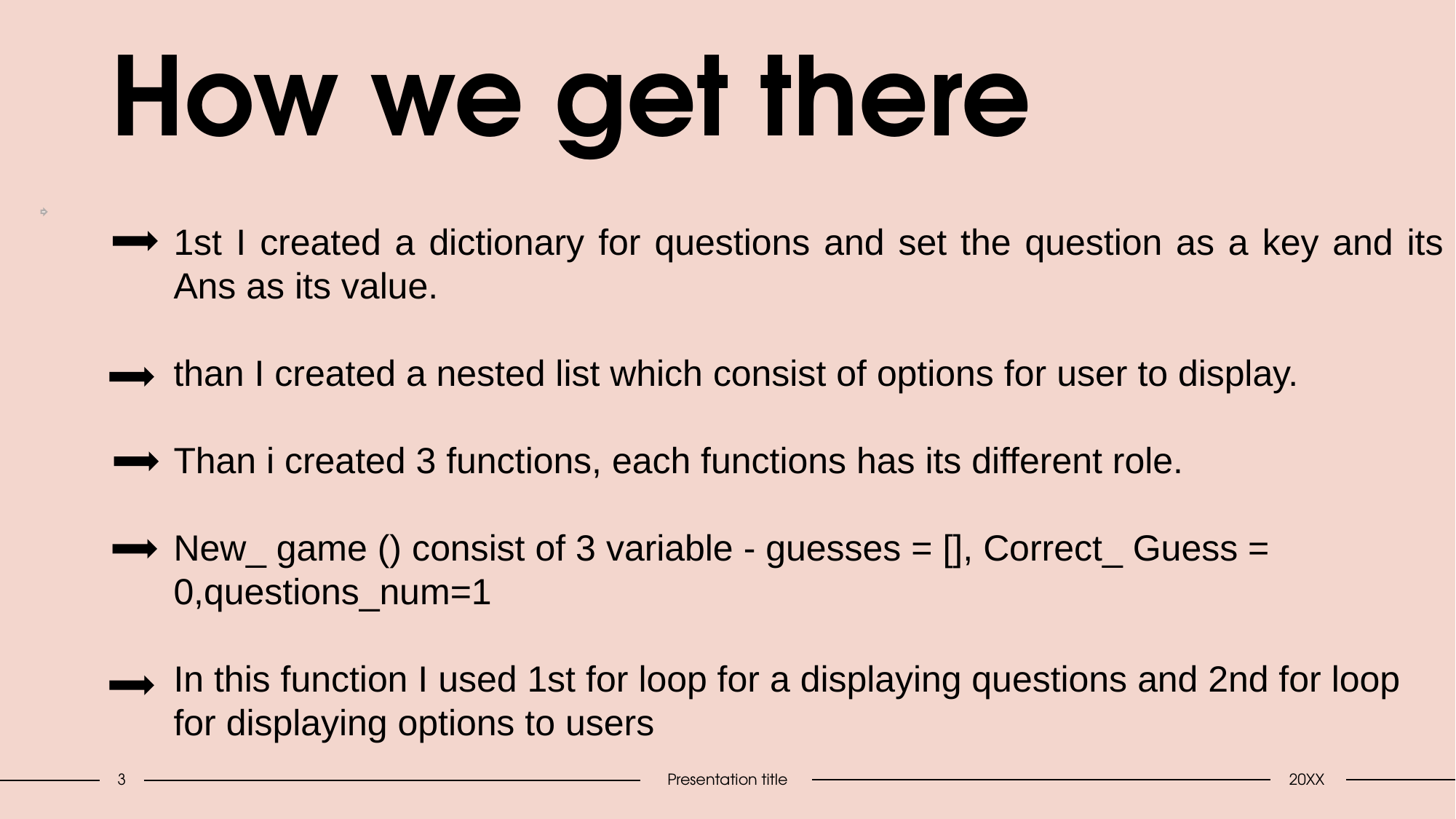

How we get there​

1st I created a dictionary for questions and set the question as a key and its Ans as its value.

than I created a nested list which consist of options for user to display.

Than i created 3 functions, each functions has its different role.

New_ game () consist of 3 variable - guesses = [], Correct_ Guess = 0,questions_num=1

In this function I used 1st for loop for a displaying questions and 2nd for loop for displaying options to users

3
Presentation title
20XX